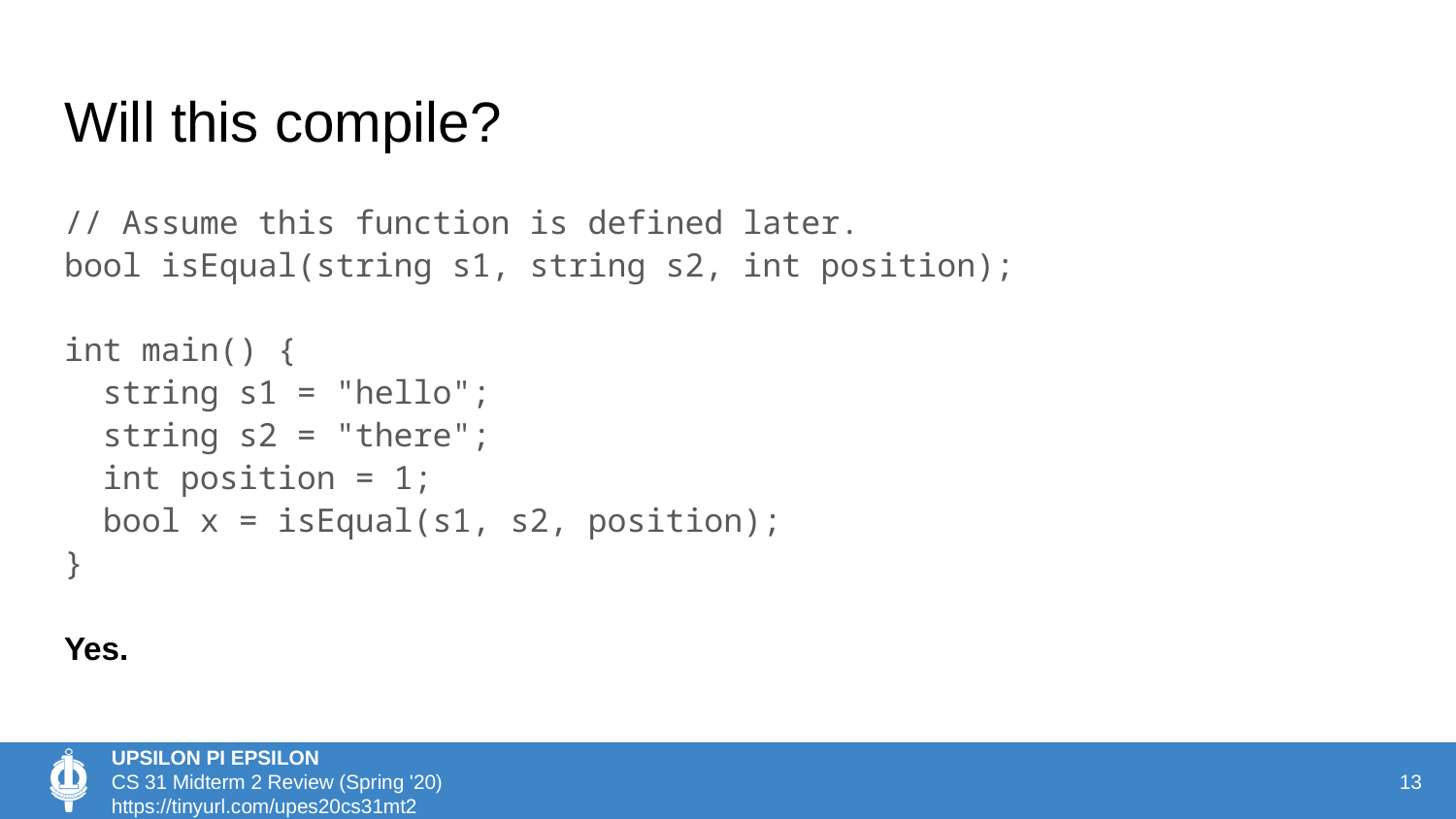

# Will this compile?
// Assume this function is defined later.
bool isEqual(string s1, string s2, int position);
int main() {
  string s1 = "hello";
  string s2 = "there";
  int position = 1;
  bool x = isEqual(s1, s2, position);
}

Yes.

13